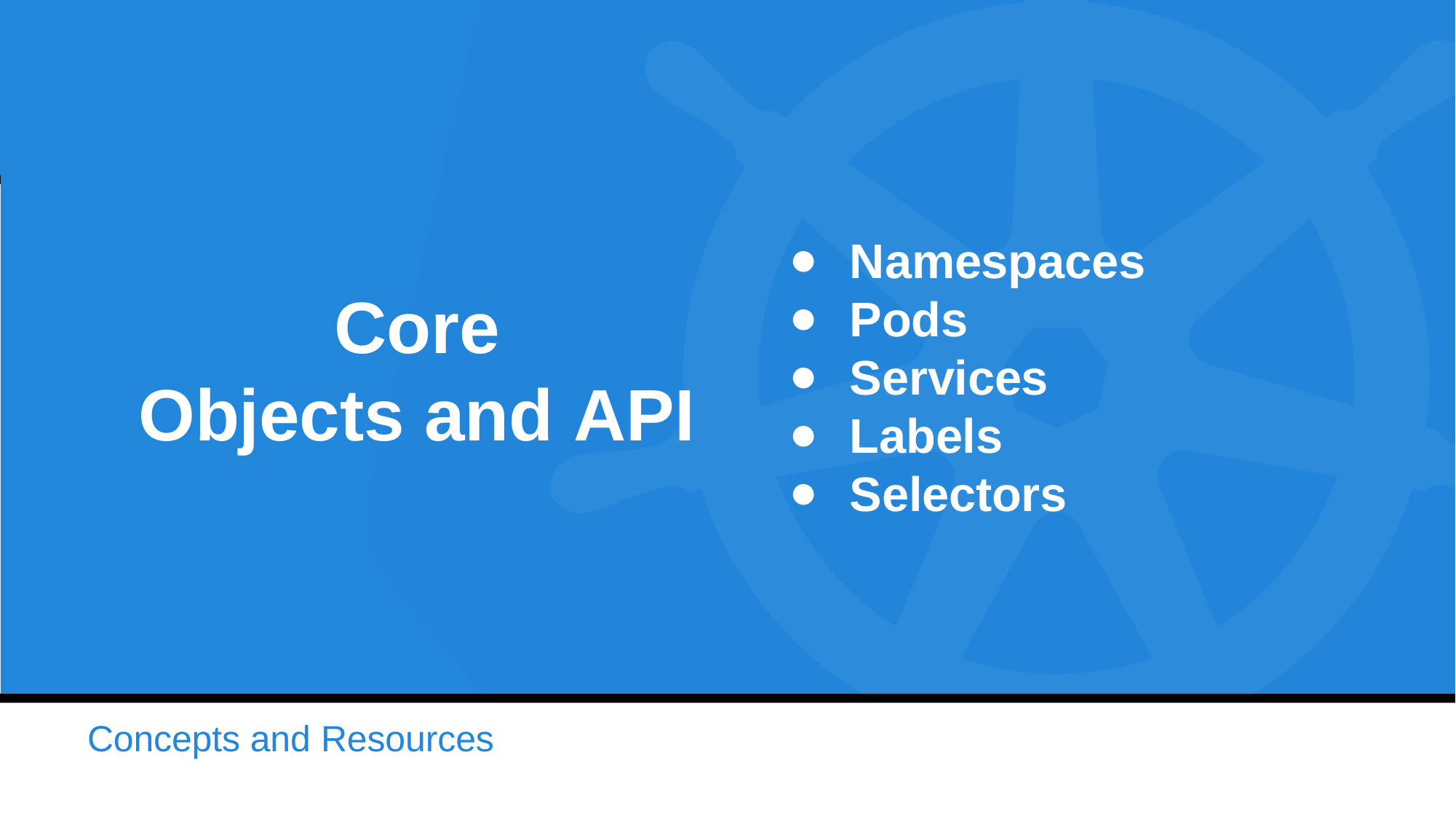

Namespaces
Pods
Services
Labels
Selectors
# Core  Objects and API
Concepts and Resources